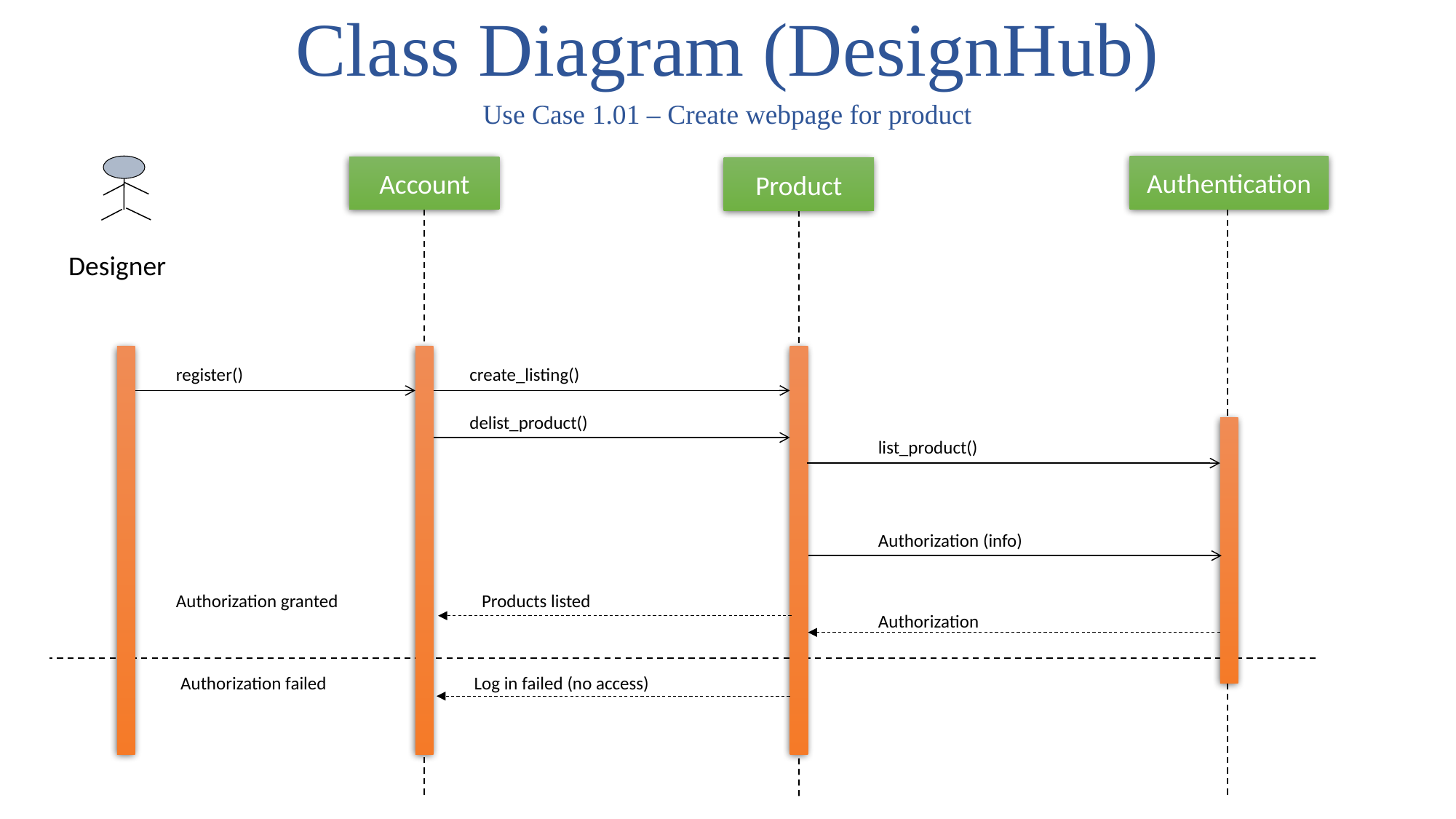

# Class Diagram (DesignHub)
Use Case 1.01 – Create webpage for product

Authentication
Account
Product
Designer

register()
create_listing()
delist_product()

list_product()
Authorization (info)
Authorization
Authorization granted
Products listed
Authorization failed
Log in failed (no access)